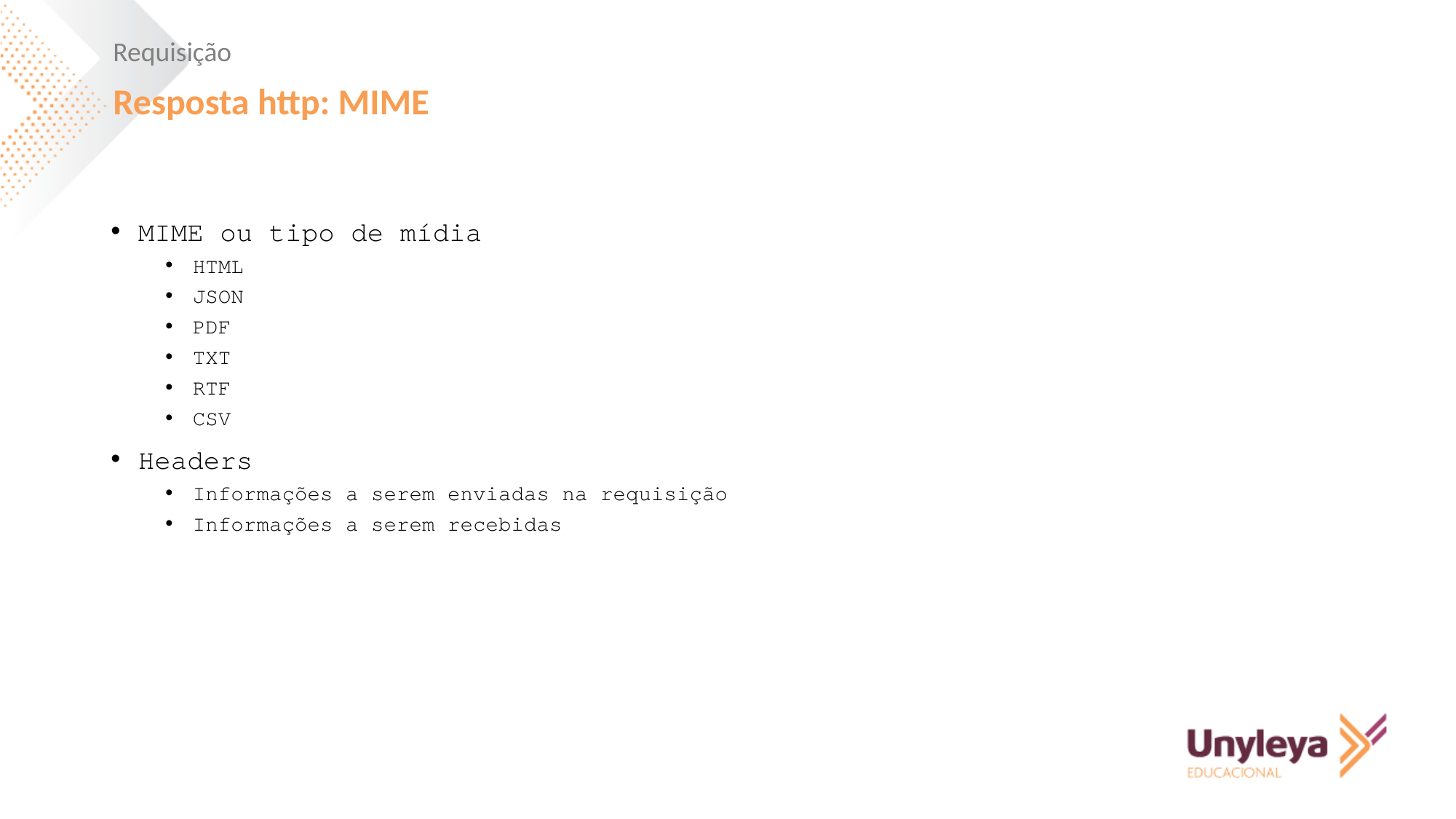

Requisição
Resposta http: MIME
MIME ou tipo de mídia
HTML
JSON
PDF
TXT
RTF
CSV
Headers
Informações a serem enviadas na requisição
Informações a serem recebidas